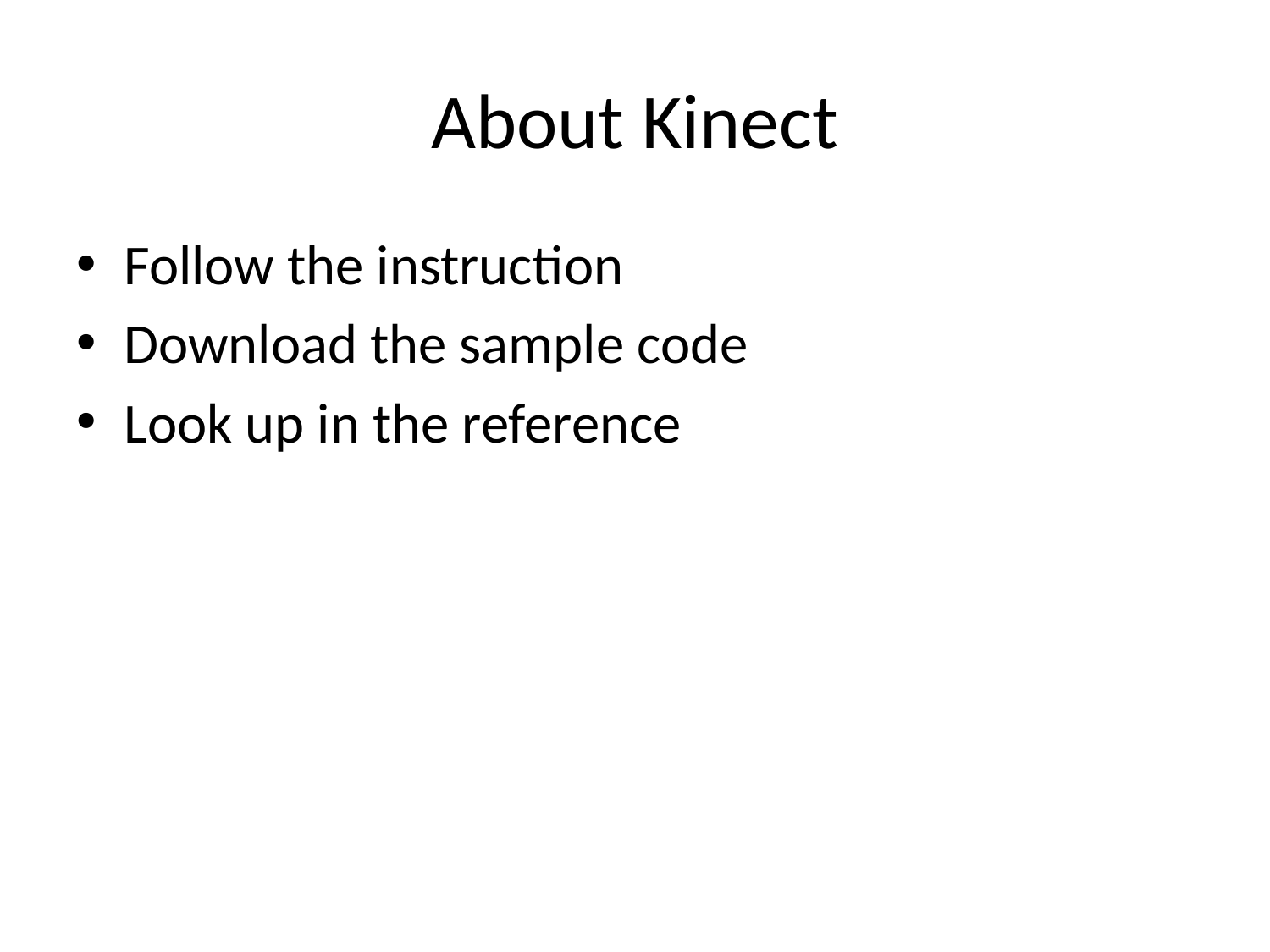

# About Kinect
Follow the instruction
Download the sample code
Look up in the reference